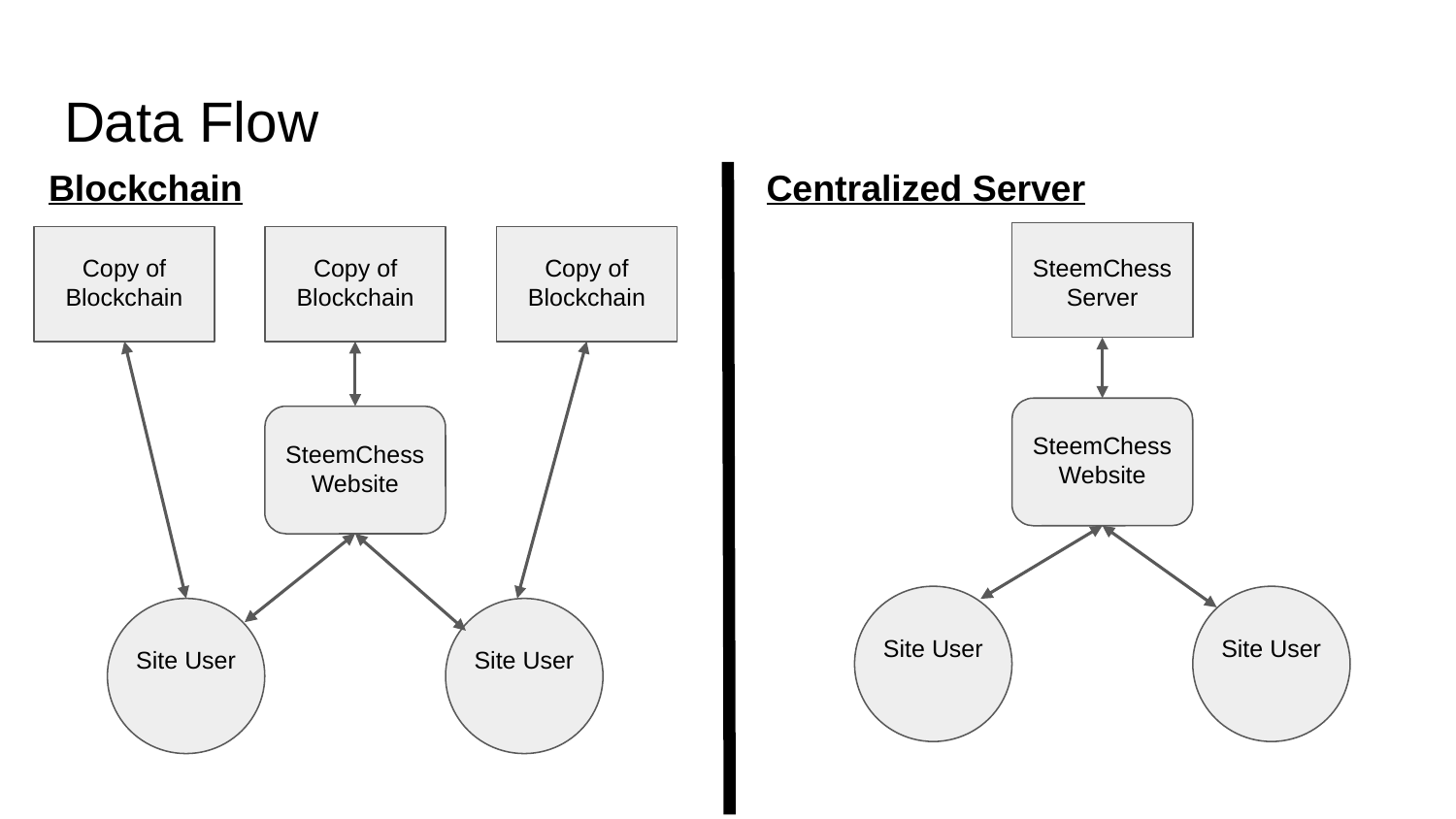

Data Flow
Blockchain
Centralized Server

Copy of Blockchain
Copy of Blockchain
Copy of Blockchain
SteemChess Server

SteemChess Website
SteemChess Website

Site User
Site User
Site User
Site User